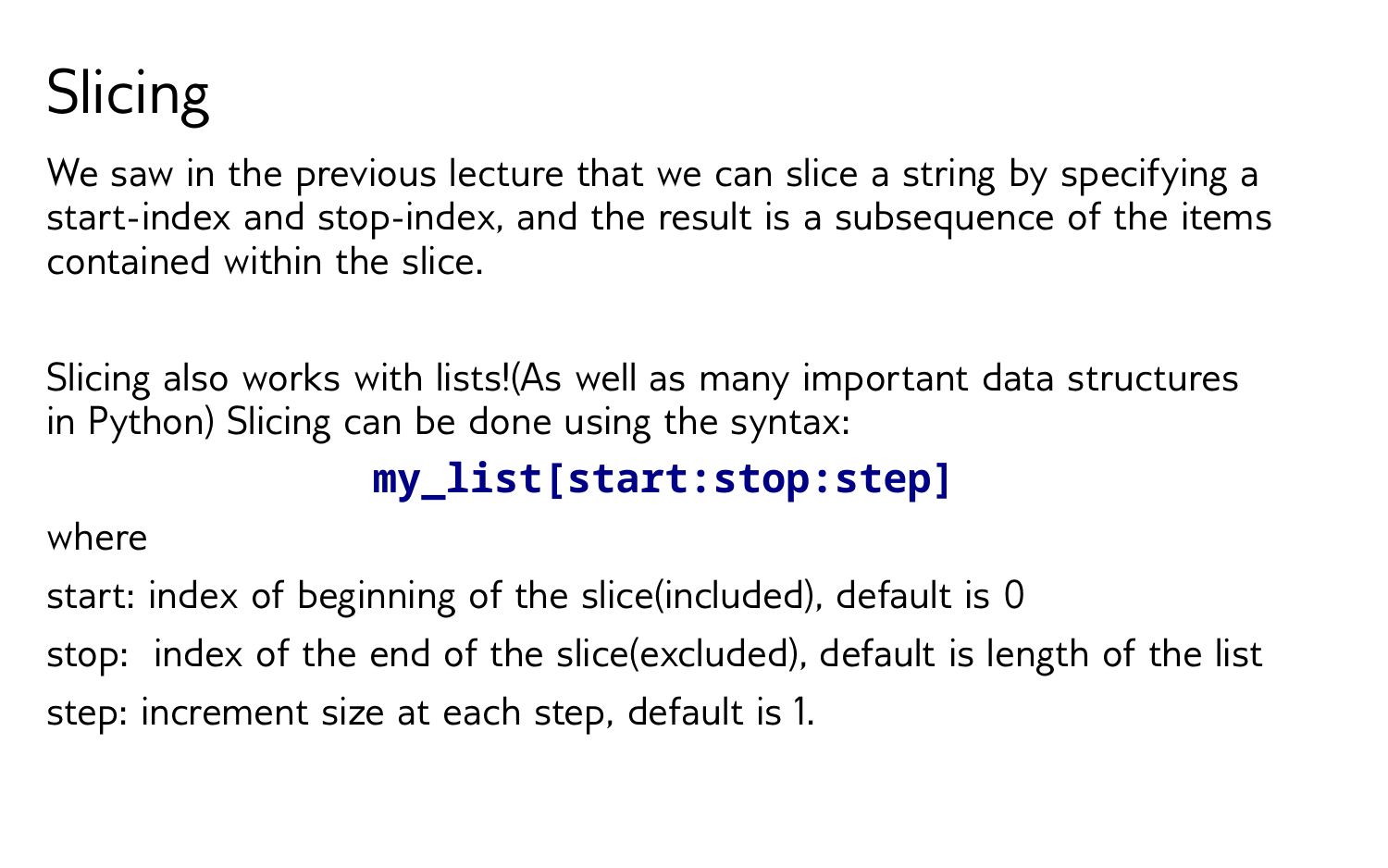

# Slicing
We saw in the previous lecture that we can slice a string by specifying a start-index and stop-index, and the result is a subsequence of the items contained within the slice.

Slicing also works with lists!(As well as many important data structures in Python) Slicing can be done using the syntax:
my_list[start:stop:step]
where
start: index of beginning of the slice(included), default is 0
stop:  index of the end of the slice(excluded), default is length of the list
step: increment size at each step, default is 1.